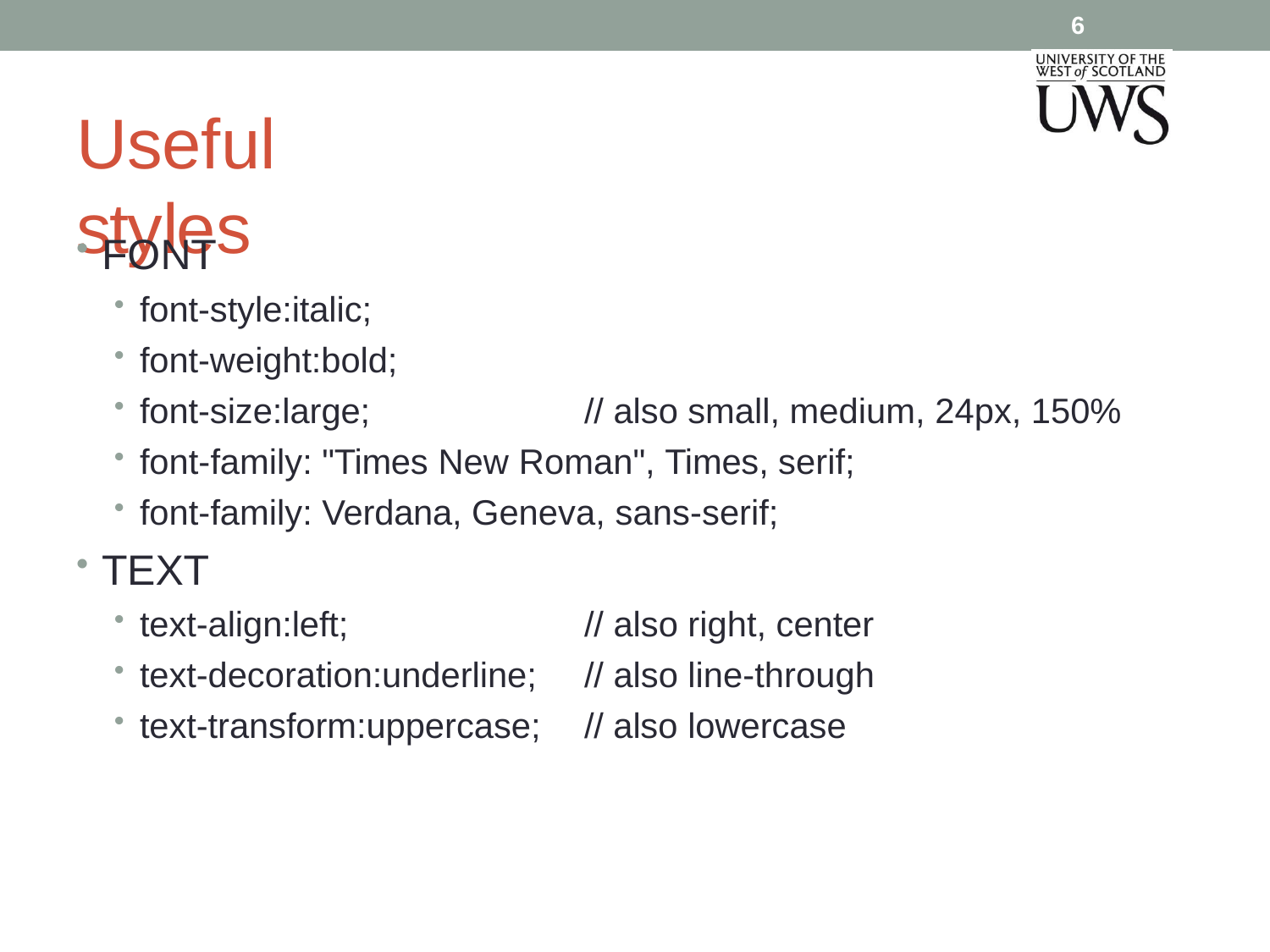

6
# Useful styles
FONT
font-style:italic;
font-weight:bold;
font-size:large;
// also small, medium, 24px, 150%
font-family: "Times New Roman", Times, serif;
font-family: Verdana, Geneva, sans-serif;
TEXT
text-align:left;
text-decoration:underline;
text-transform:uppercase;
// also right, center
// also line-through
// also lowercase